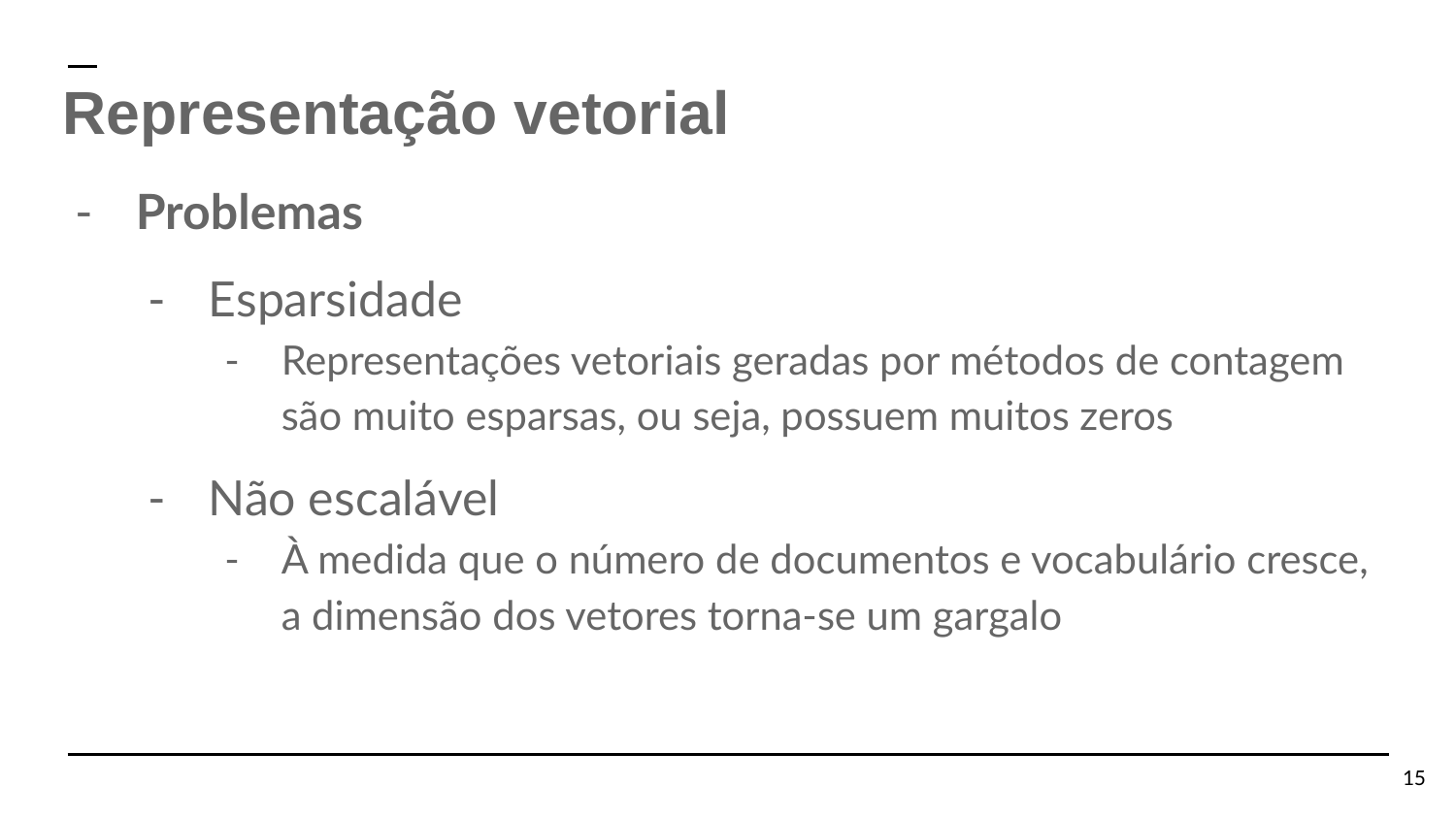

Representação vetorial
Problemas
Esparsidade
Representações vetoriais geradas por métodos de contagem são muito esparsas, ou seja, possuem muitos zeros
Não escalável
À medida que o número de documentos e vocabulário cresce, a dimensão dos vetores torna-se um gargalo
15